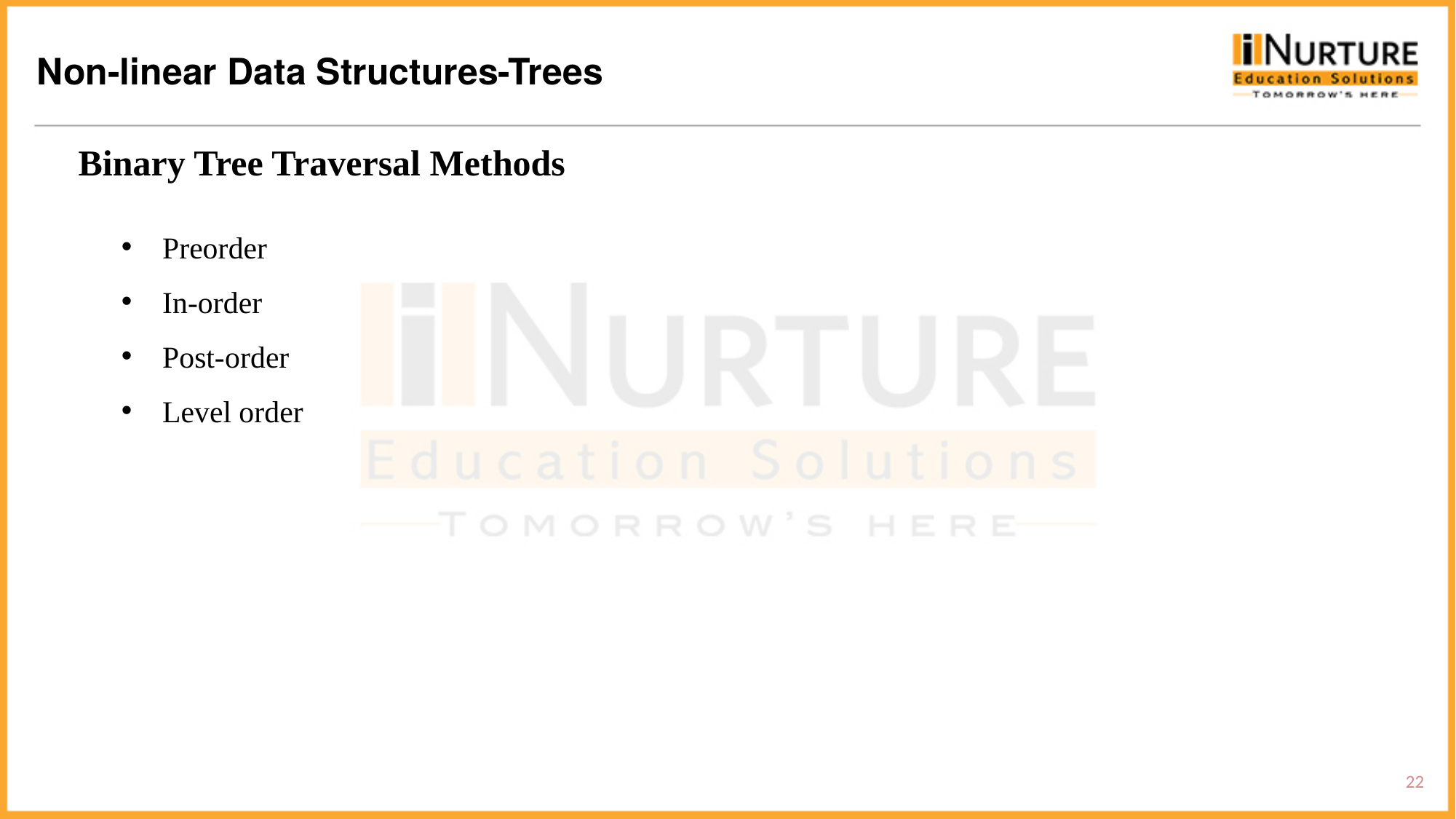

Non-linear Data Structures-Trees
Binary Tree Traversal Methods

Preorder
In-order
Post-order
Level order
22